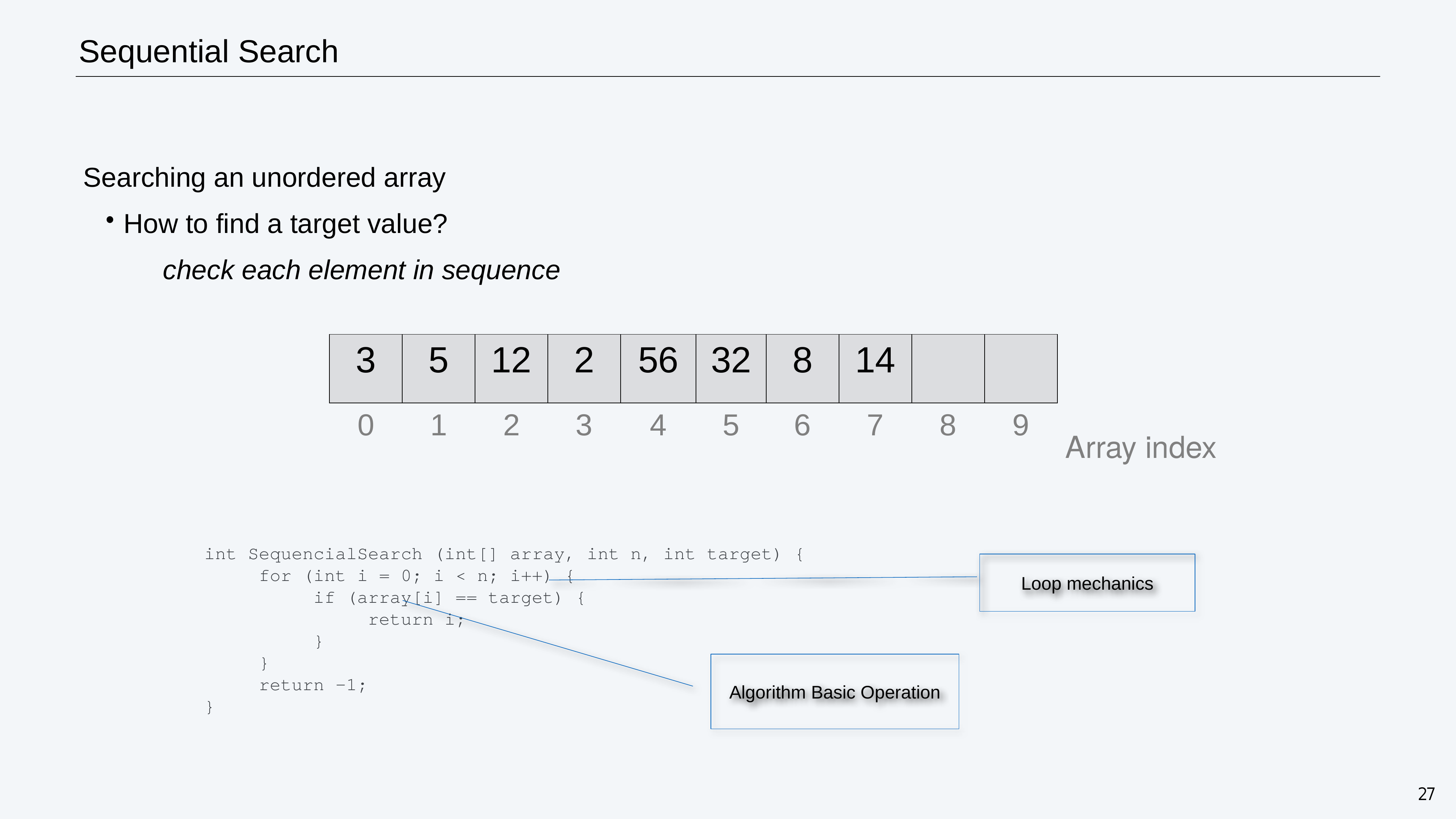

CS111: Centeno-Trees
# Sequential Search
Searching an unordered array
How to find a target value?
check each element in sequence
| 3 | 5 | 12 | 2 | 56 | 32 | 8 | 14 |  |  |
| --- | --- | --- | --- | --- | --- | --- | --- | --- | --- |
| 0 | 1 | 2 | 3 | 4 | 5 | 6 | 7 | 8 | 9 |
Array index
int SequencialSearch (int[] array, int n, int target) {
	for (int i = 0; i < n; i++) {
		if (array[i] == target) {
			return i;
		}
	}
	return -1;
}
Loop mechanics
Algorithm Basic Operation
27